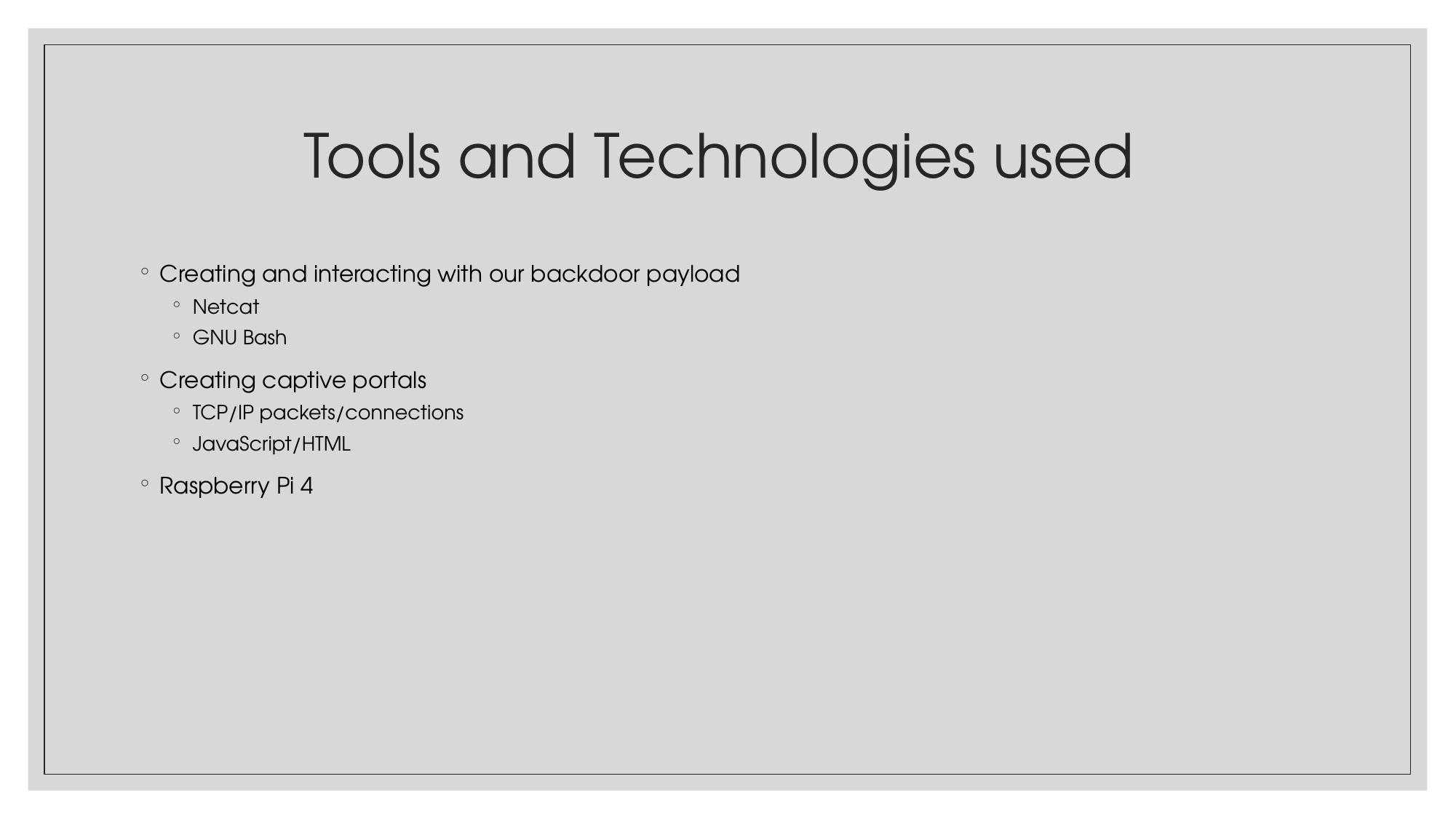

# Tools and Technologies used
Creating and interacting with our backdoor payload
Netcat
GNU Bash
Creating captive portals
TCP/IP packets/connections
JavaScript/HTML
Raspberry Pi 4